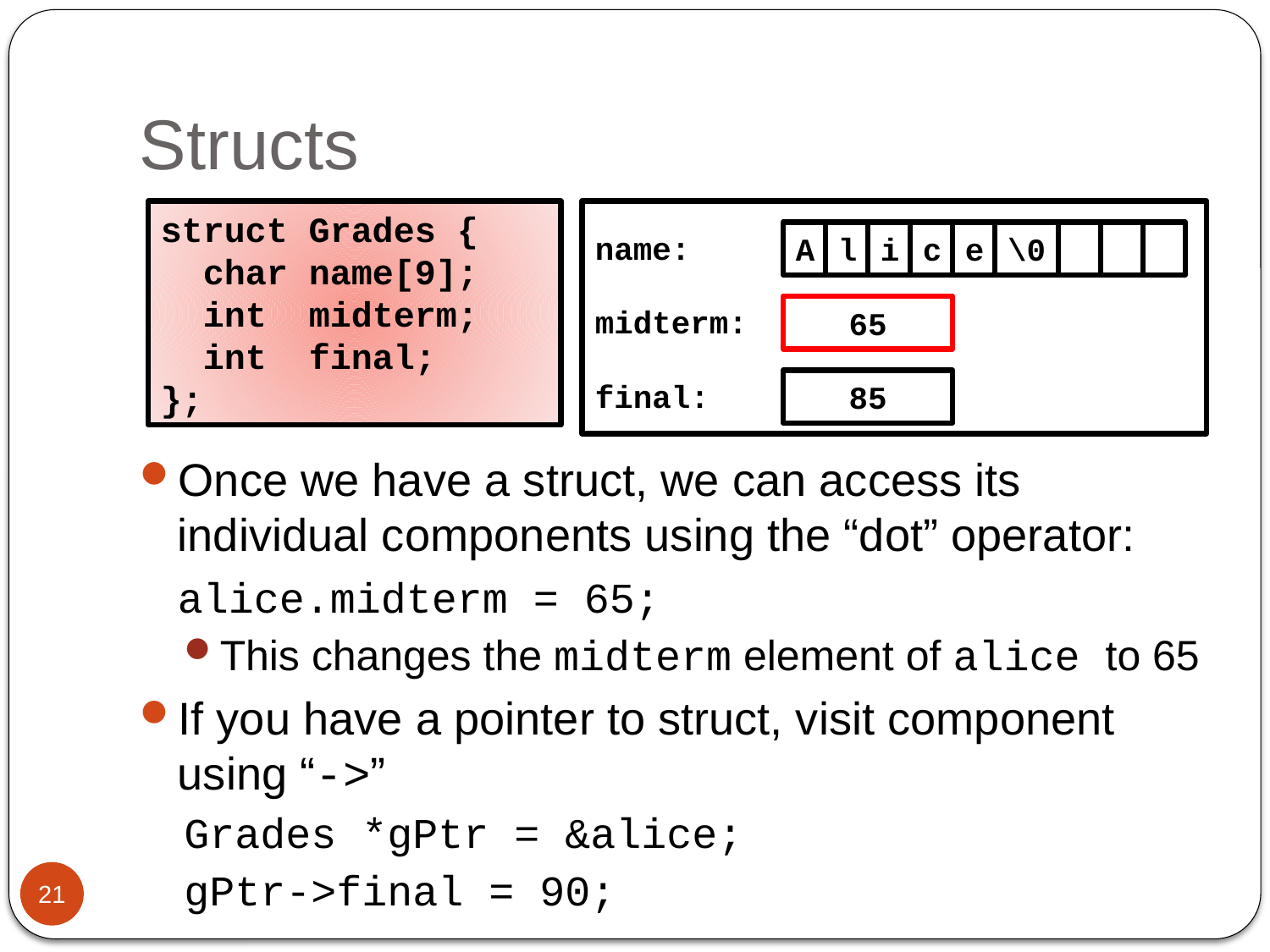

# Structs
struct Grades {
  char name[9];
  int  midterm;
  int  final;
};

name:
A
l
i
c
e
\0

midterm:
65
final:
85
Once we have a struct, we can access its individual components using the “dot” operator:
	alice.midterm = 65;
This changes the midterm element of alice to 65
If you have a pointer to struct, visit component using “->”
Grades *gPtr = &alice;
gPtr->final = 90;
21